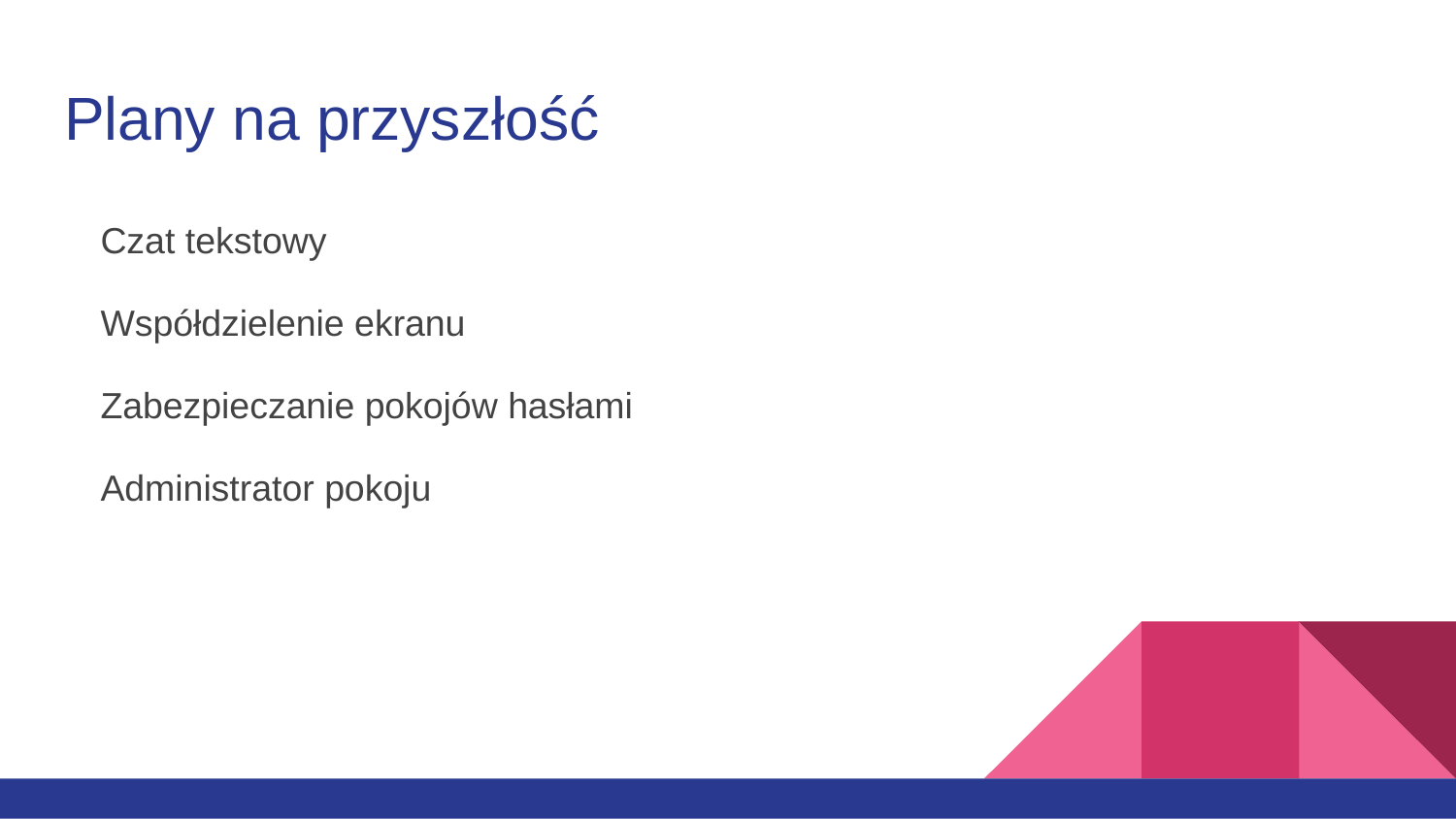

# Plany na przyszłość

Czat tekstowy
Współdzielenie ekranu
Zabezpieczanie pokojów hasłami
Administrator pokoju